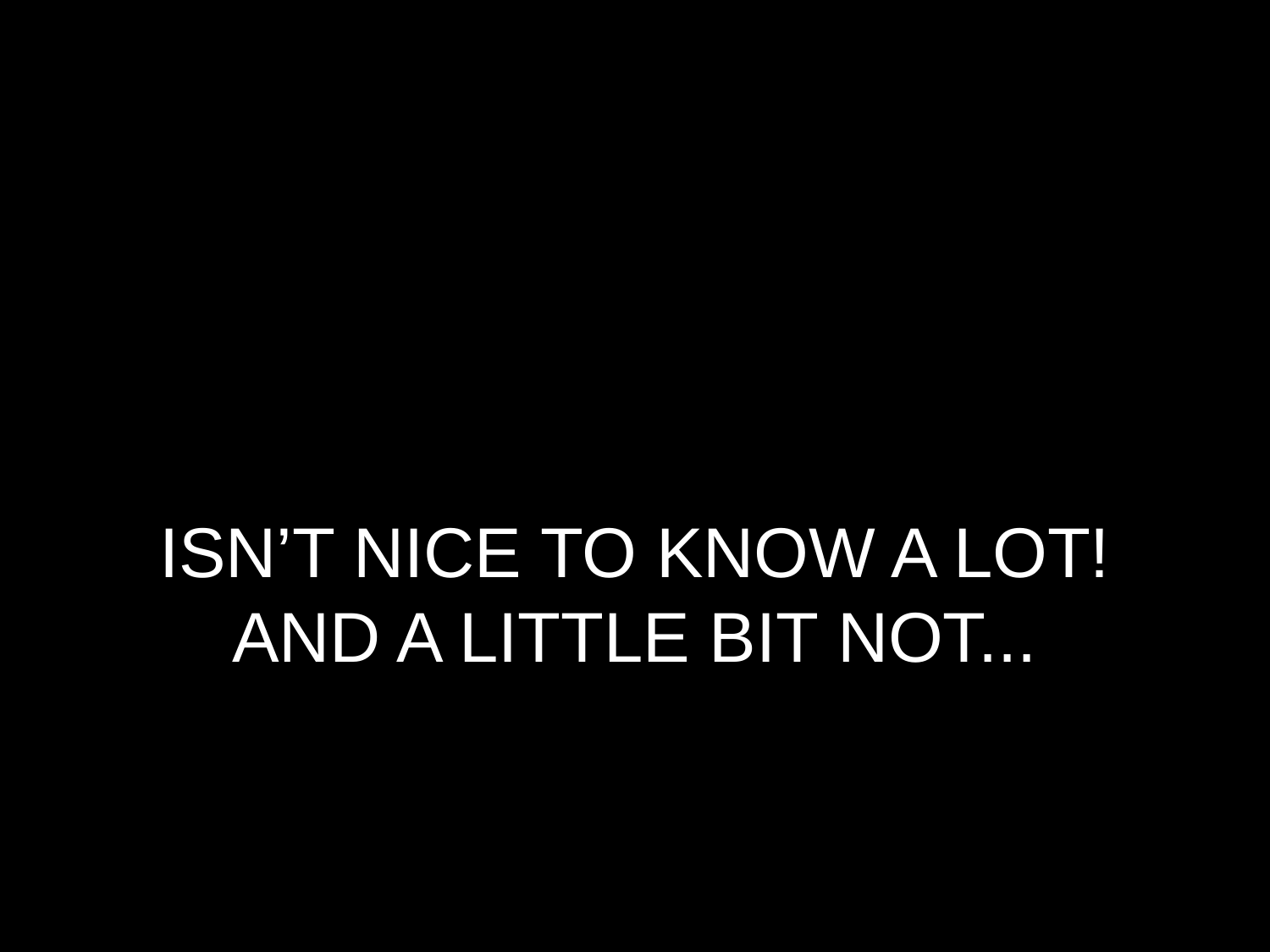

# ISN’T NICE TO KNOW A LOT! AND A LITTLE BIT NOT...